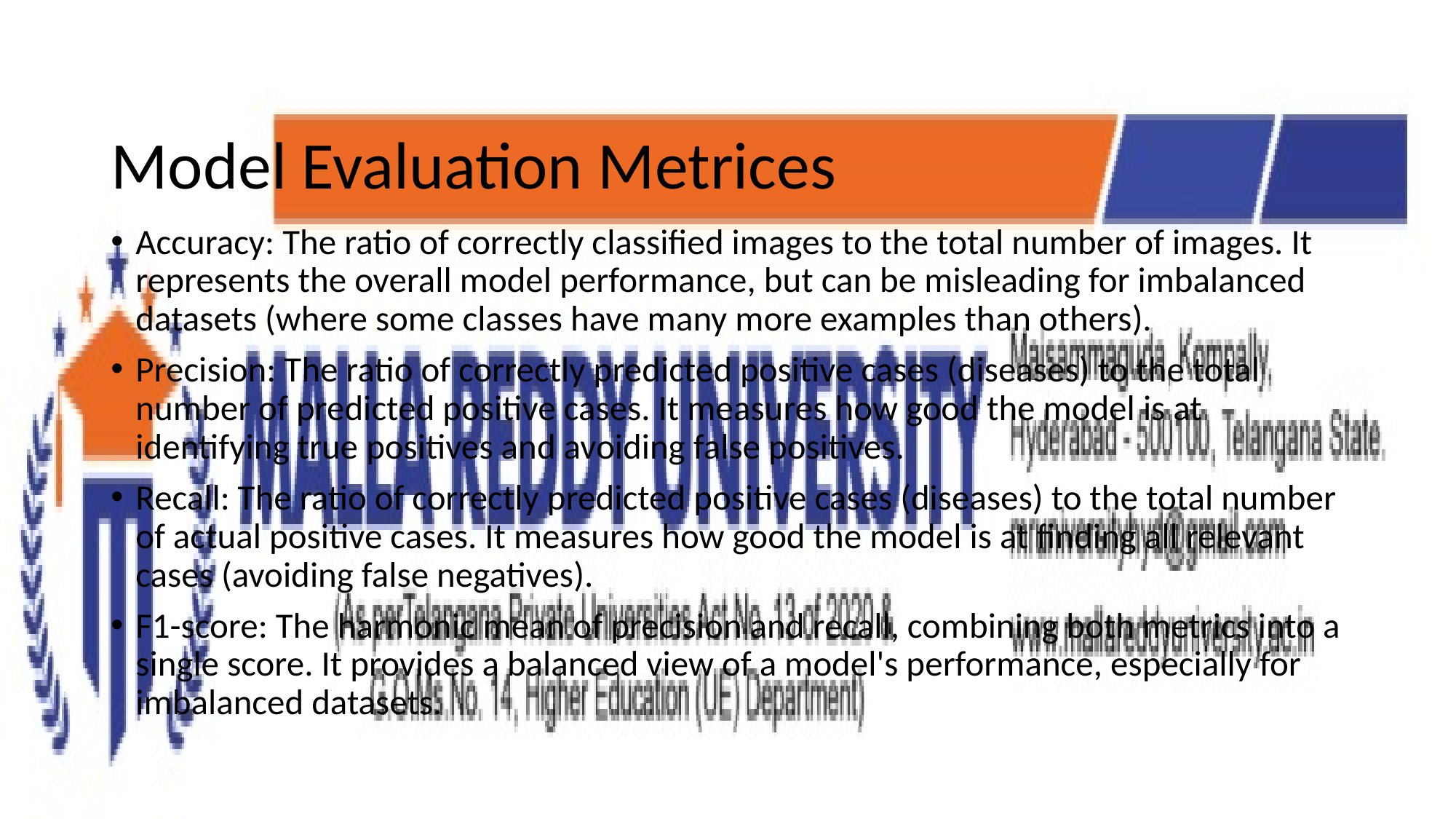

# Model Evaluation Metrices
Accuracy: The ratio of correctly classified images to the total number of images. It represents the overall model performance, but can be misleading for imbalanced datasets (where some classes have many more examples than others).
Precision: The ratio of correctly predicted positive cases (diseases) to the total number of predicted positive cases. It measures how good the model is at identifying true positives and avoiding false positives.
Recall: The ratio of correctly predicted positive cases (diseases) to the total number of actual positive cases. It measures how good the model is at finding all relevant cases (avoiding false negatives).
F1-score: The harmonic mean of precision and recall, combining both metrics into a single score. It provides a balanced view of a model's performance, especially for imbalanced datasets.